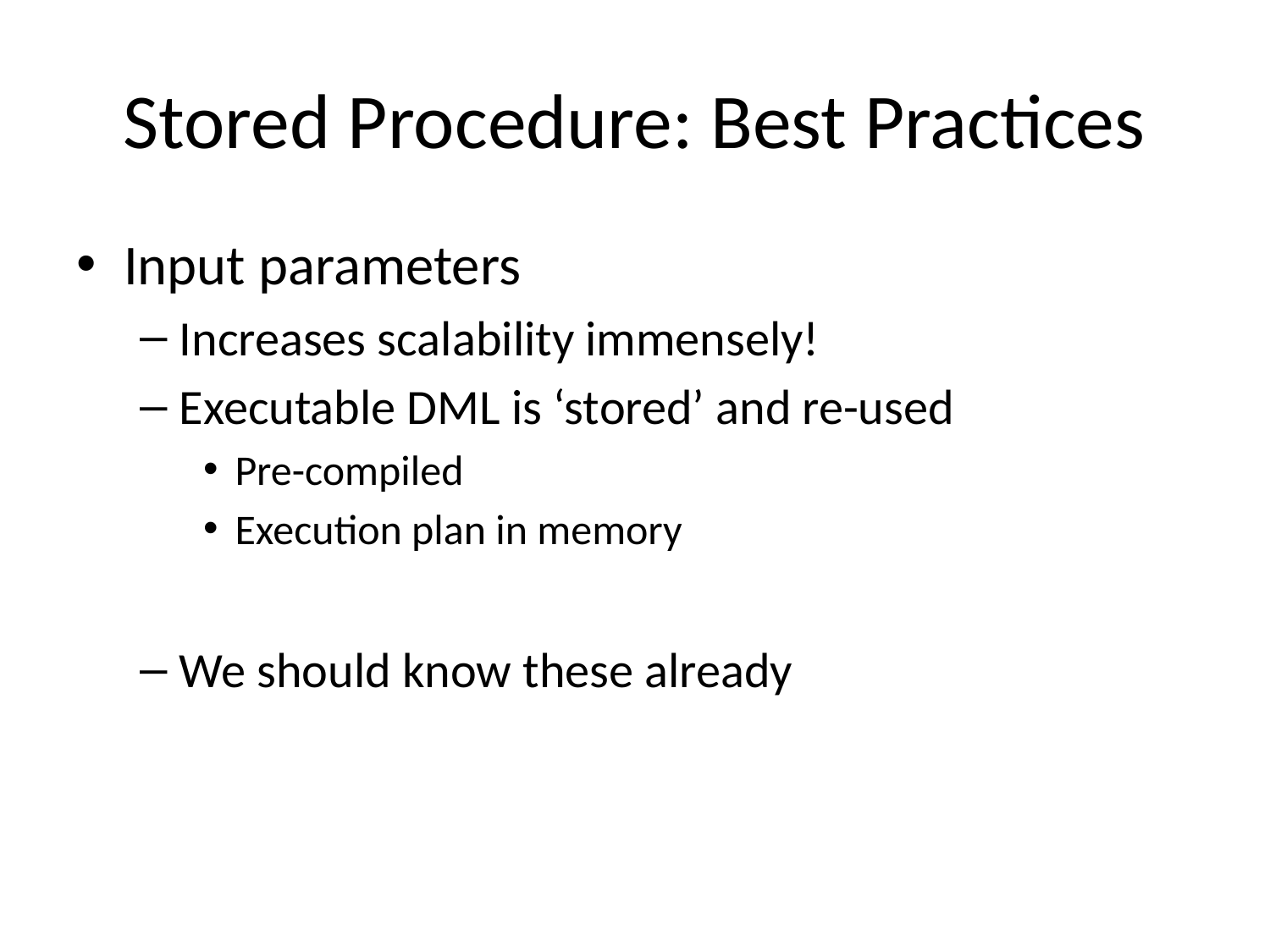

# Stored Procedure: Best Practices
Input parameters
Increases scalability immensely!
Executable DML is ‘stored’ and re-used
Pre-compiled
Execution plan in memory

We should know these already